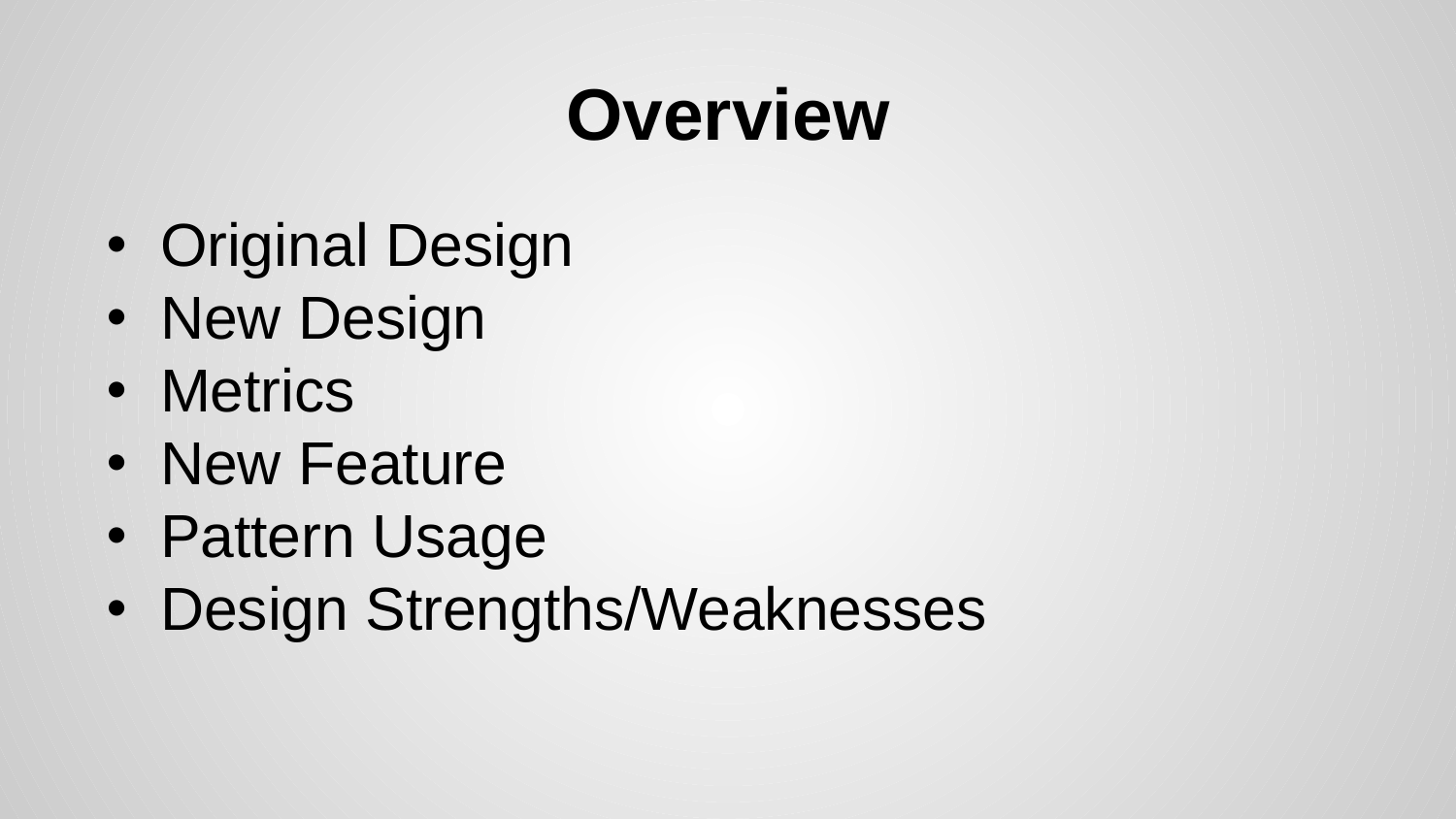

# Overview
Original Design
New Design
Metrics
New Feature
Pattern Usage
Design Strengths/Weaknesses